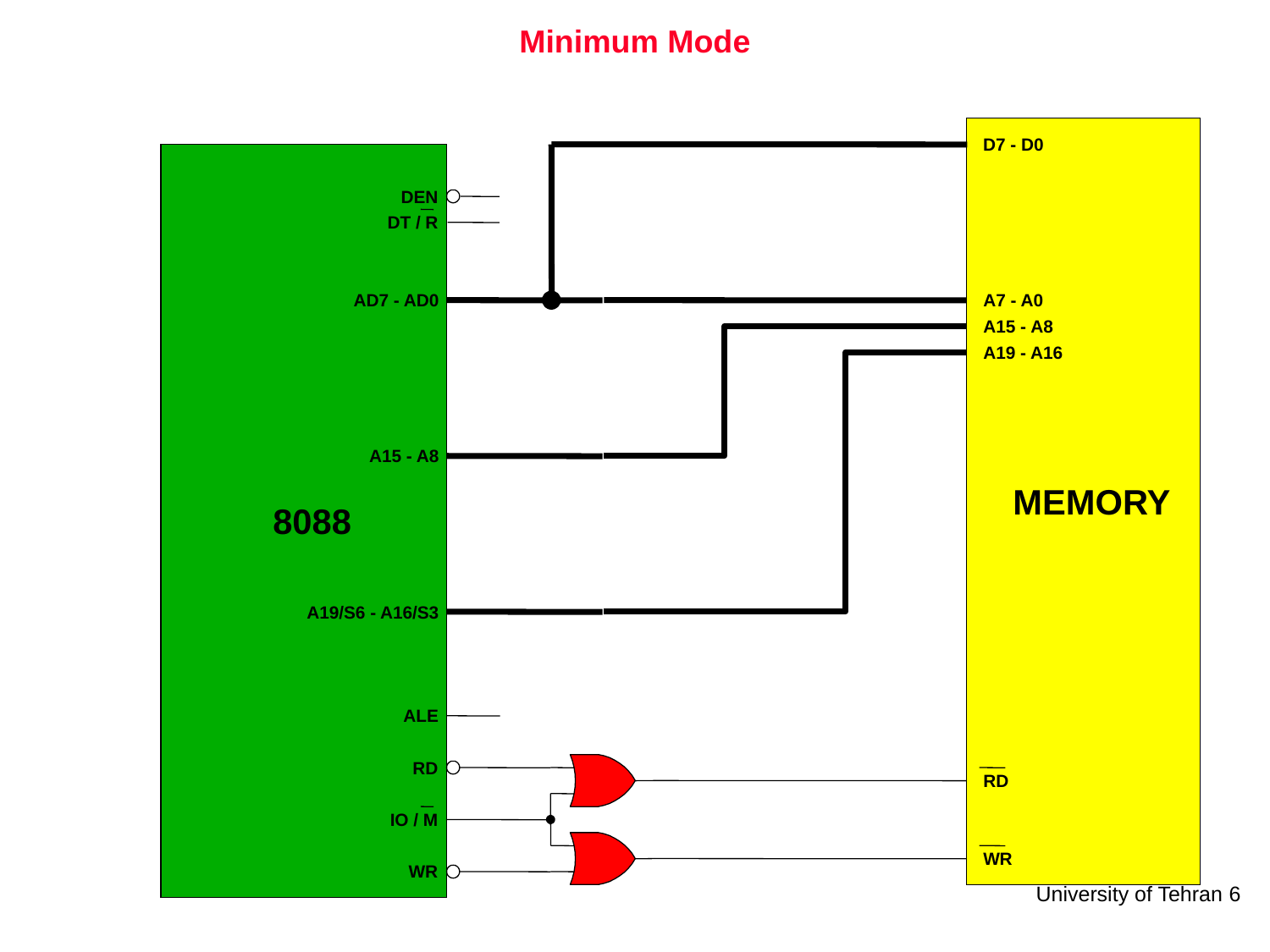

# Minimum Mode

D7 - D0

DEN

DT / R
AD7 - AD0
A7 - A0
A15 - A8
A19 - A16
A15 - A8
MEMORY
8088
A19/S6 - A16/S3
ALE

RD

RD

IO / M

WR

WR